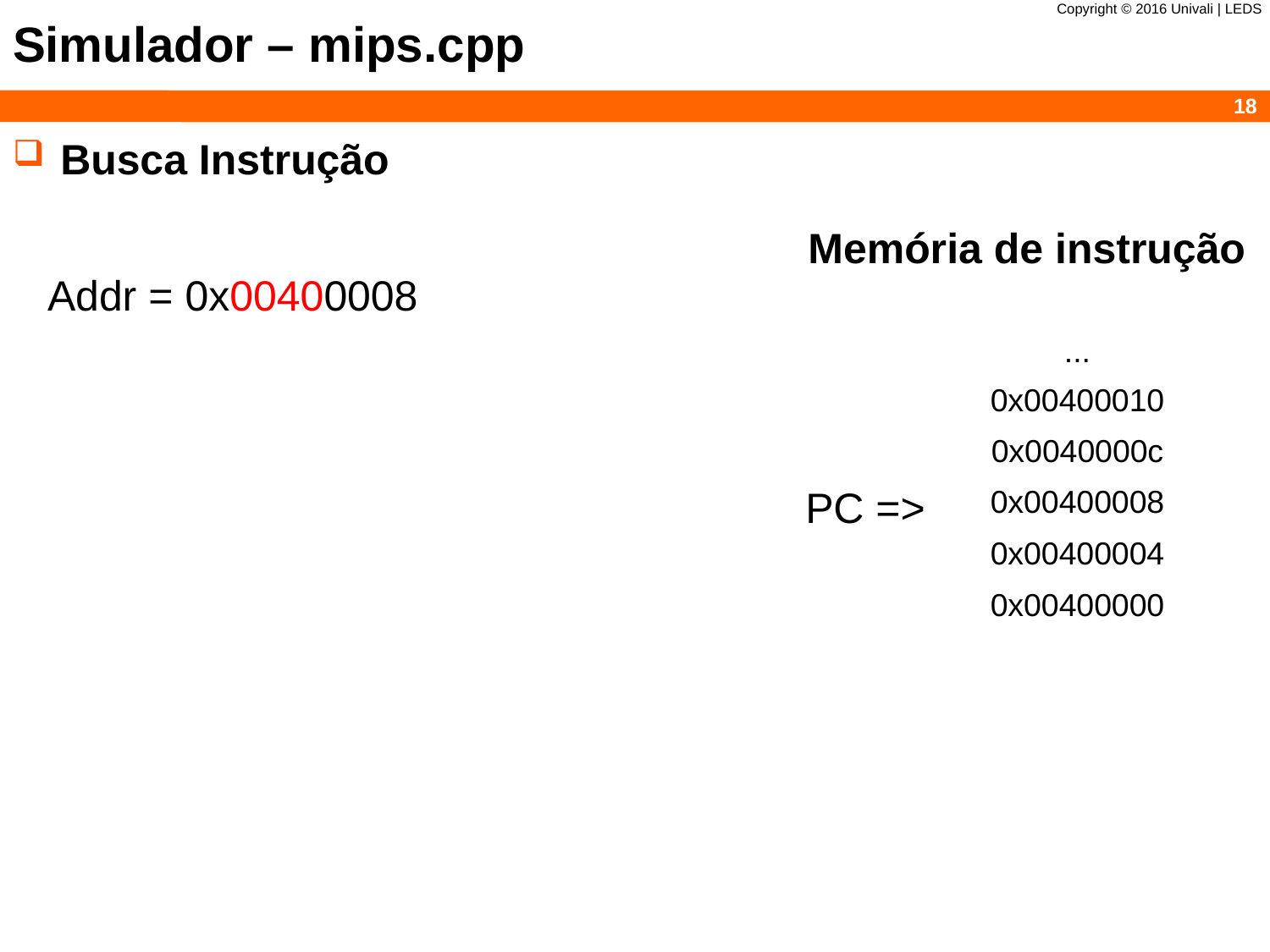

# Simulador – mips.cpp
Busca Instrução

Memória de instrução
Addr = 0x00400008
| ... |
| --- |
| 0x00400010 |
| 0x0040000c |
| 0x00400008 |
| 0x00400004 |
| 0x00400000 |
PC =>